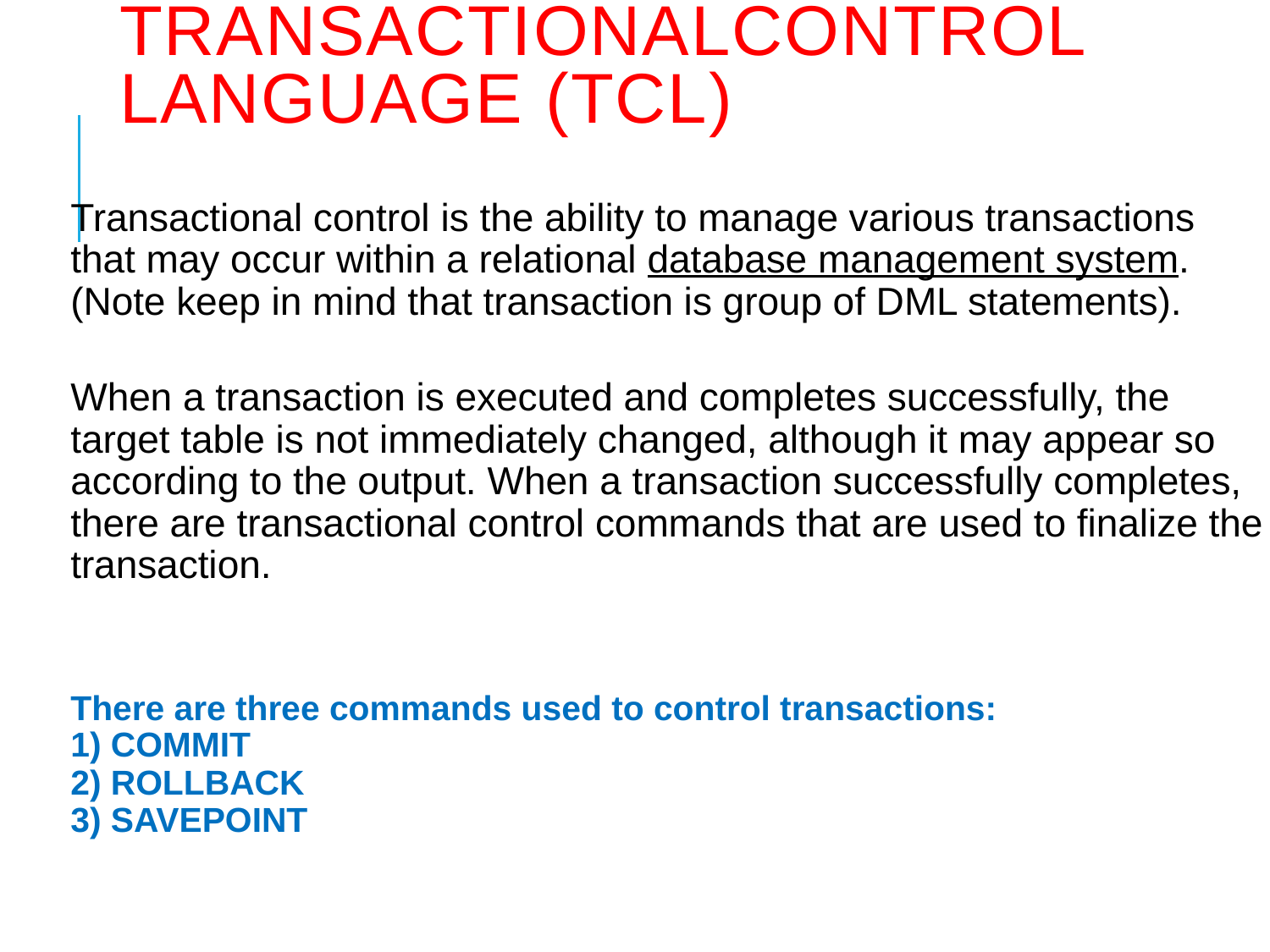

# Transactionalcontrollanguage (TCL)

Transactional control is the ability to manage various transactions that may occur within a relational database management system. (Note keep in mind that transaction is group of DML statements).
When a transaction is executed and completes successfully, the target table is not immediately changed, although it may appear so according to the output. When a transaction successfully completes, there are transactional control commands that are used to finalize the transaction.

There are three commands used to control transactions:
1) COMMIT
2) ROLLBACK
3) SAVEPOINT